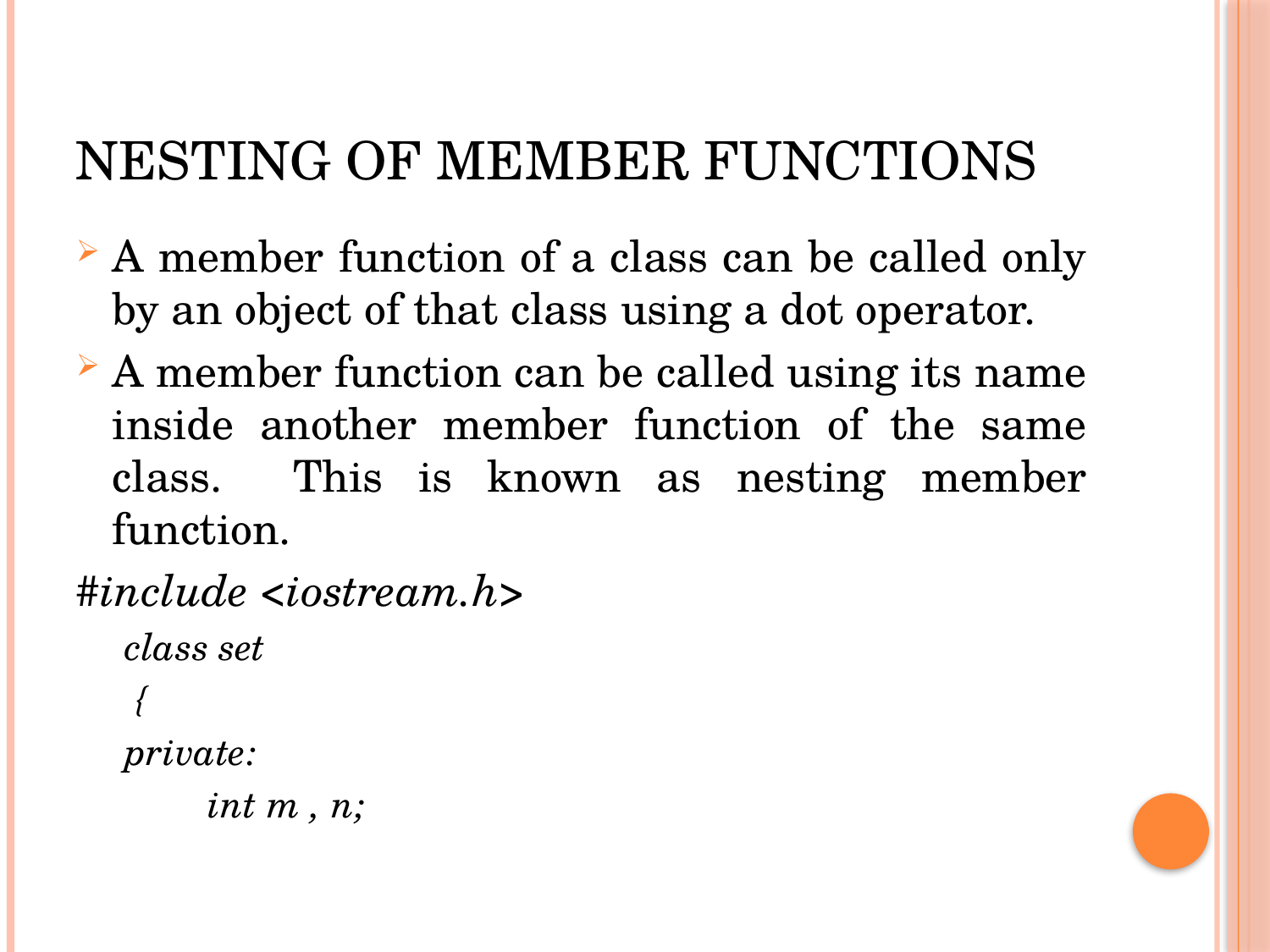

# Nesting of member functions
A member function of a class can be called only by an object of that class using a dot operator.
A member function can be called using its name inside another member function of the same class.  This is known as nesting member function.
#include <iostream.h>
class set
 {
private:
        int m , n;